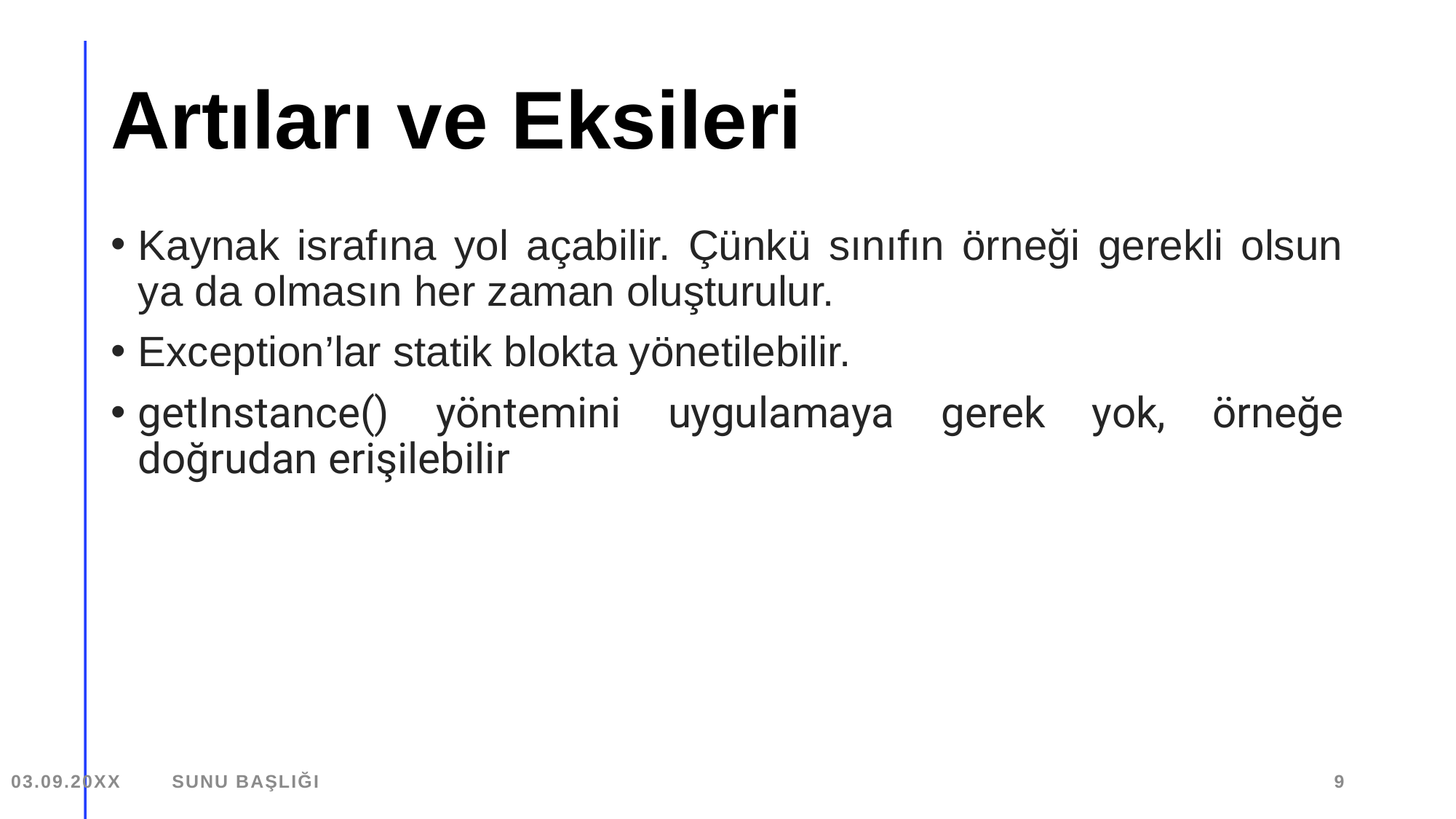

# Artıları ve Eksileri
Kaynak israfına yol açabilir. Çünkü sınıfın örneği gerekli olsun ya da olmasın her zaman oluşturulur.
Exception’lar statik blokta yönetilebilir.
getInstance() yöntemini uygulamaya gerek yok, örneğe doğrudan erişilebilir

03.09.20XX
Sunu Başlığı
9